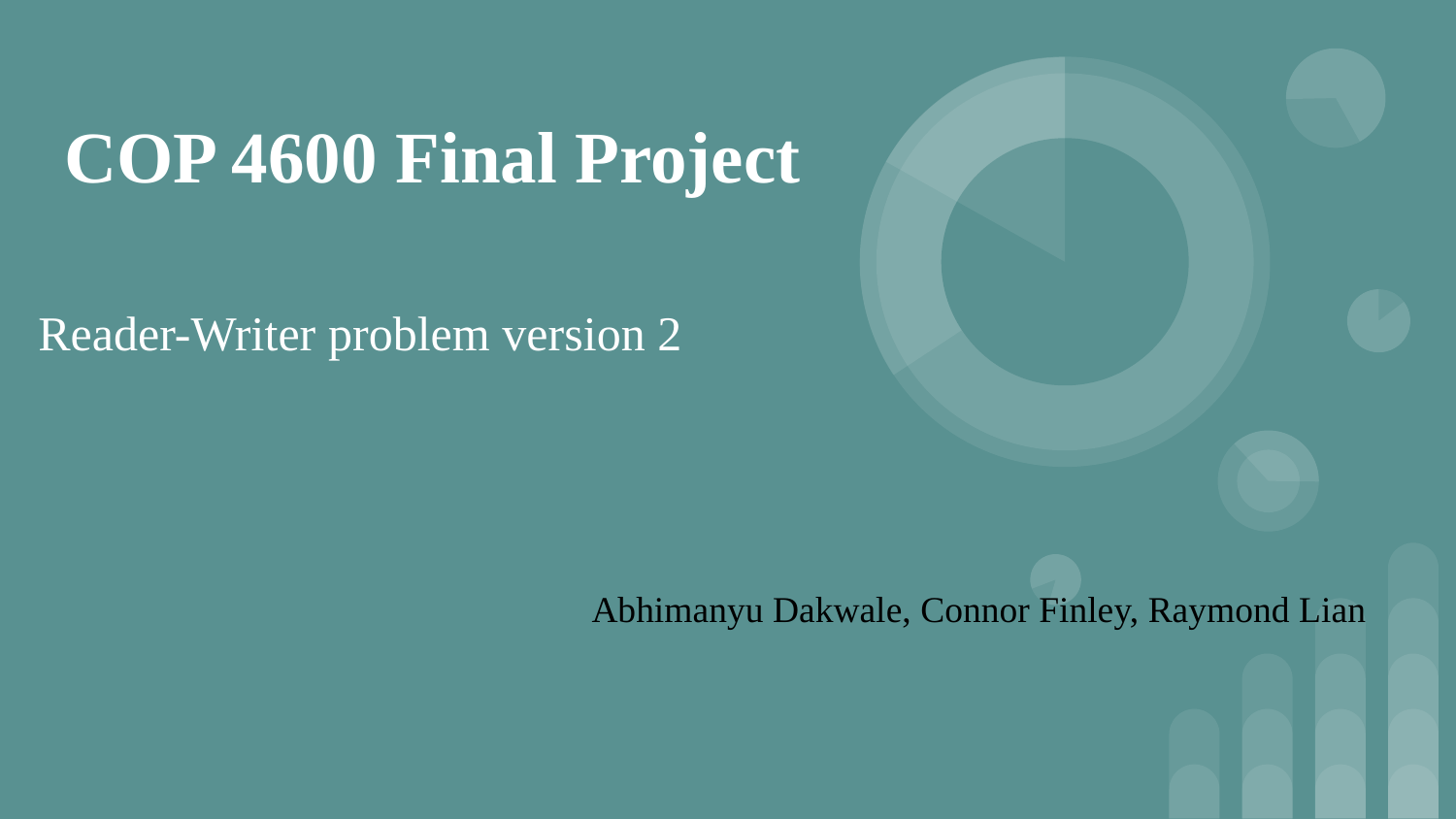

# COP 4600 Final Project
Reader-Writer problem version 2
Abhimanyu Dakwale, Connor Finley, Raymond Lian